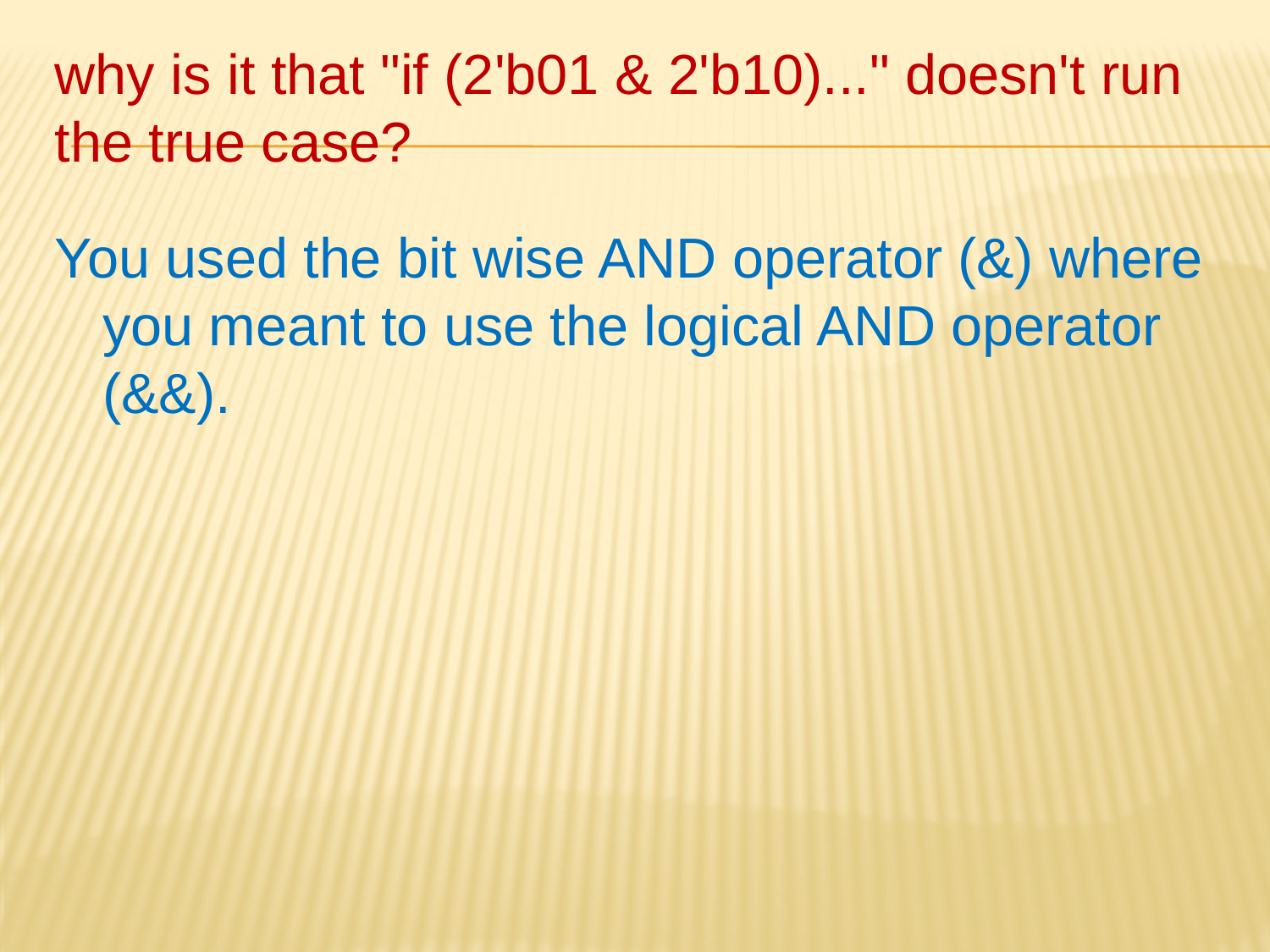

# why is it that "if (2'b01 & 2'b10)..." doesn't run the true case?
You used the bit wise AND operator (&) where you meant to use the logical AND operator (&&).